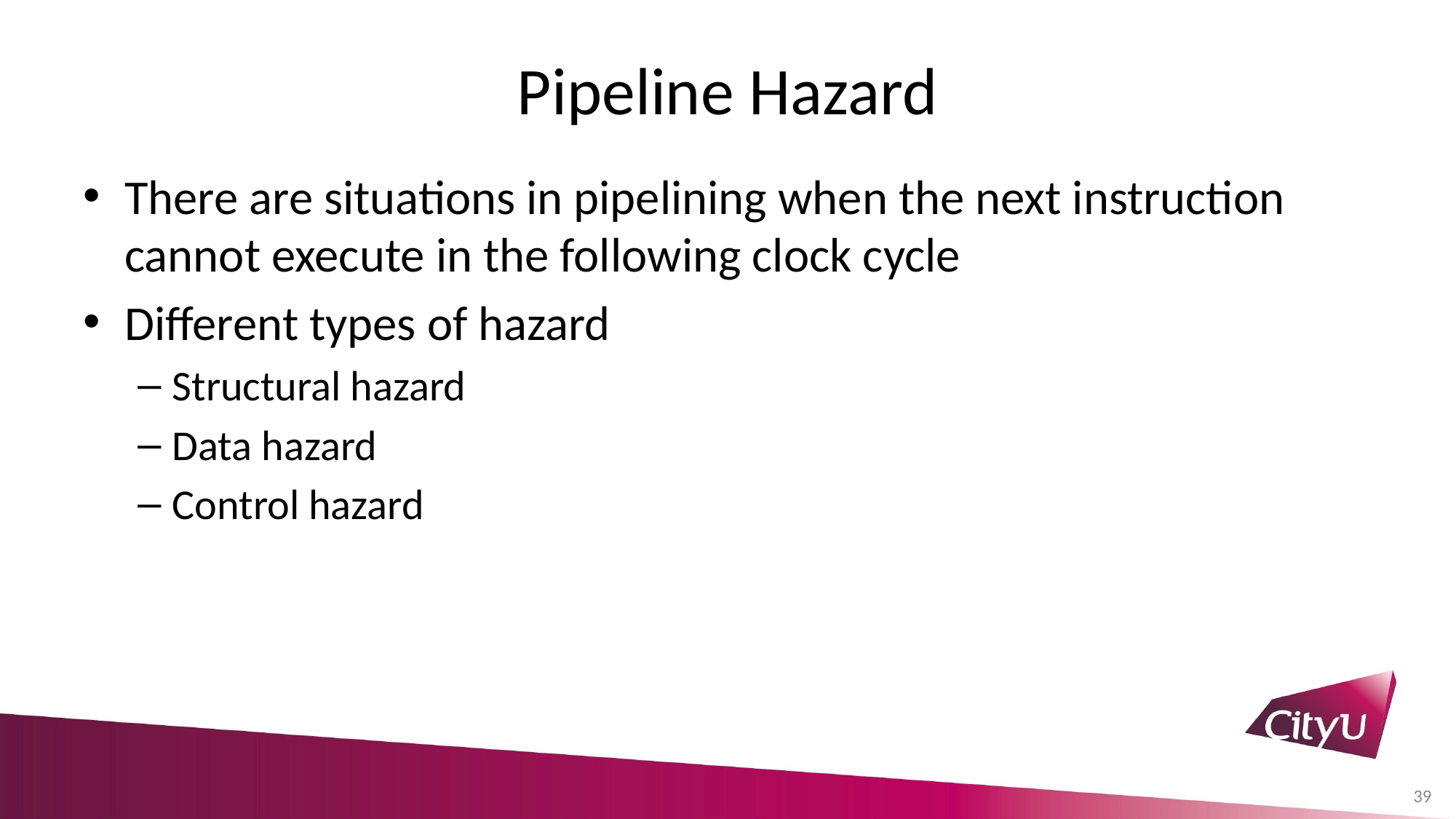

# Pipeline Hazard
There are situations in pipelining when the next instruction cannot execute in the following clock cycle
Different types of hazard
Structural hazard
Data hazard
Control hazard

39